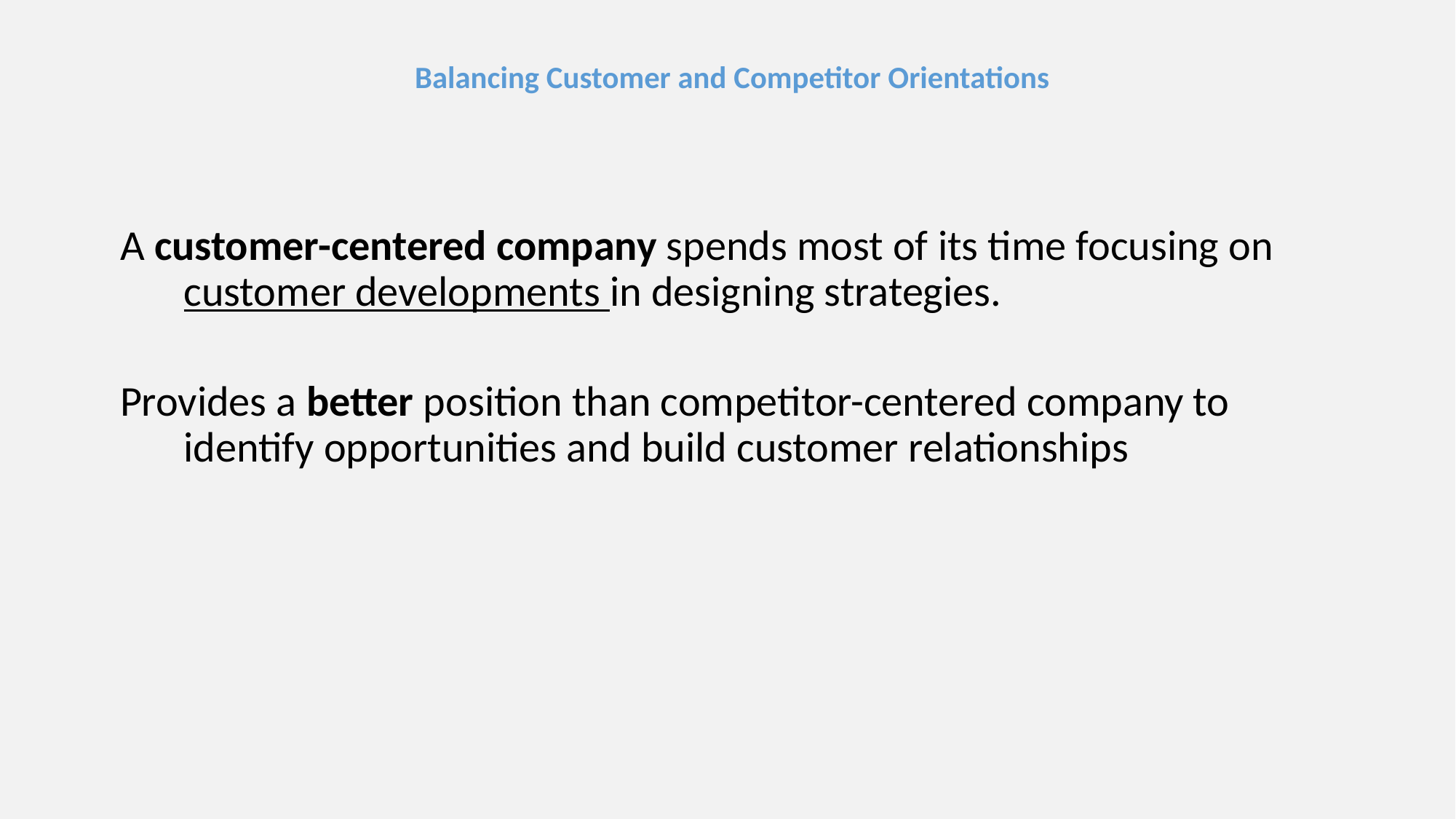

# Balancing Customer and Competitor Orientations
A customer-centered company spends most of its time focusing on customer developments in designing strategies.

Provides a better position than competitor-centered company to identify opportunities and build customer relationships